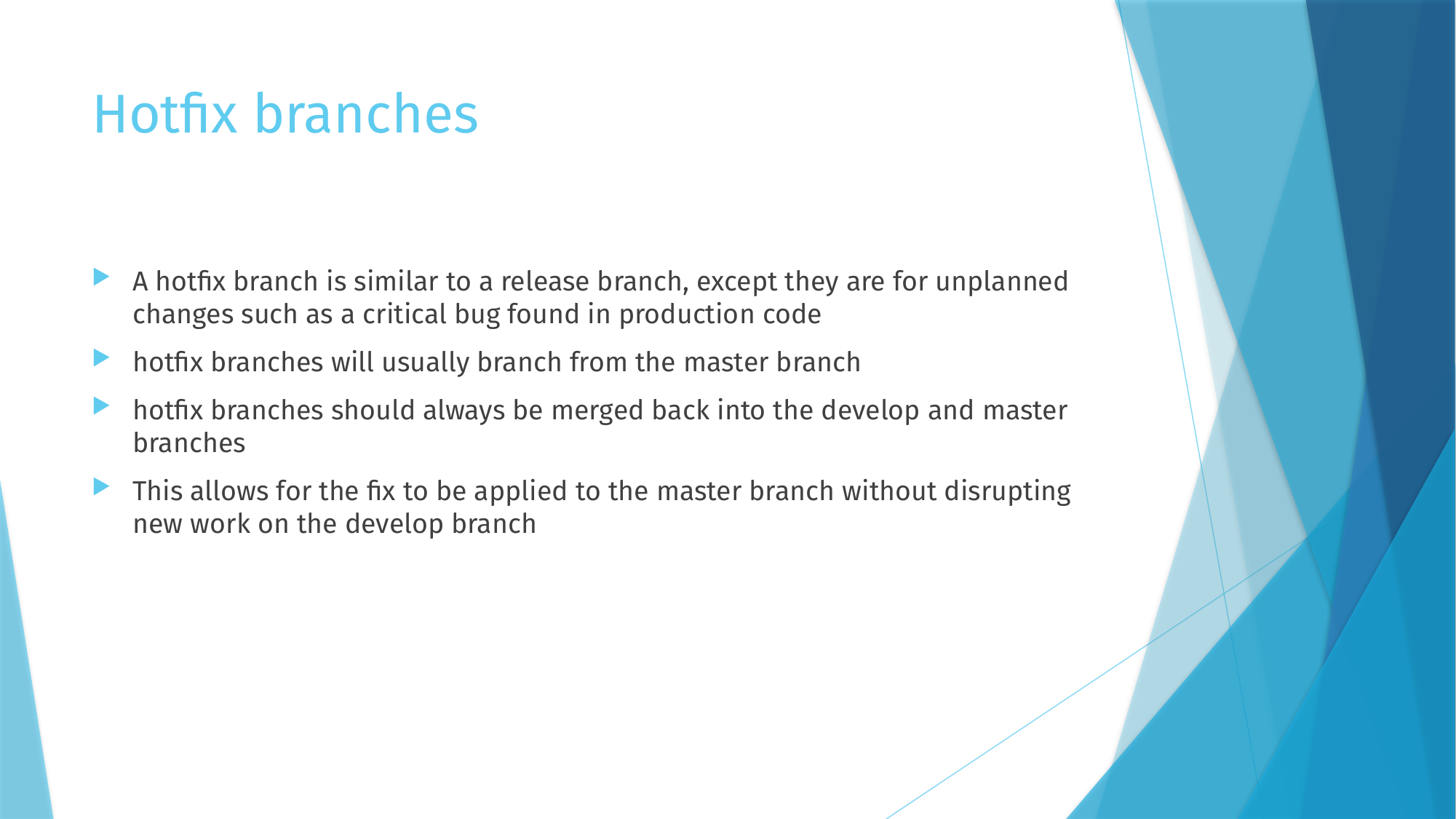

# Hotfix branches
A hotfix branch is similar to a release branch, except they are for unplanned changes such as a critical bug found in production code
hotfix branches will usually branch from the master branch
hotfix branches should always be merged back into the develop and master branches
This allows for the fix to be applied to the master branch without disrupting new work on the develop branch